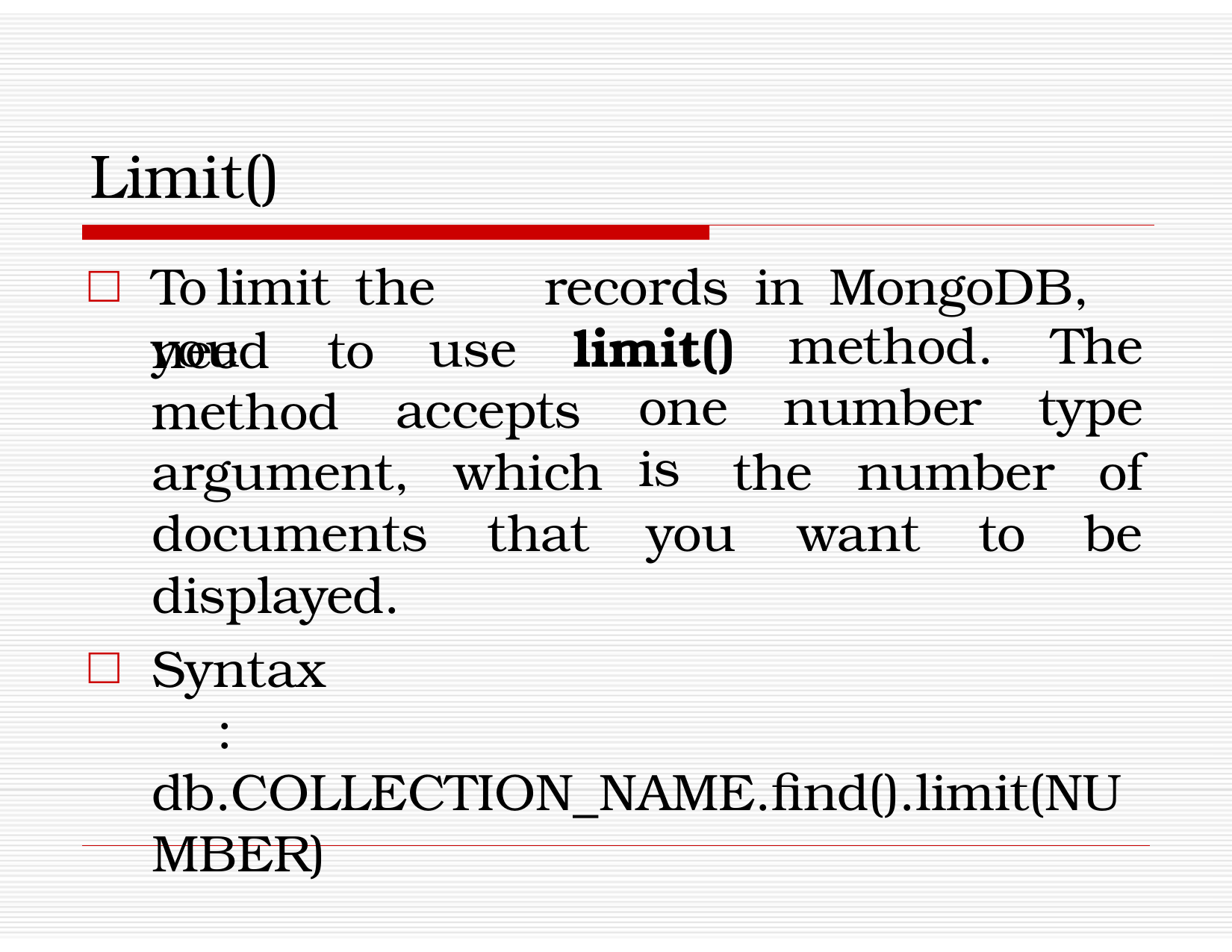

# Limit()
To	limit the	records	in	MongoDB,	you
need	to method
use	limit()
method.  The one  number  type is
accepts
argument,
which that
the
number	of
be
documents displayed.
you	want	to
Syntax	:
db.COLLECTION_NAME.find().limit(NU MBER)